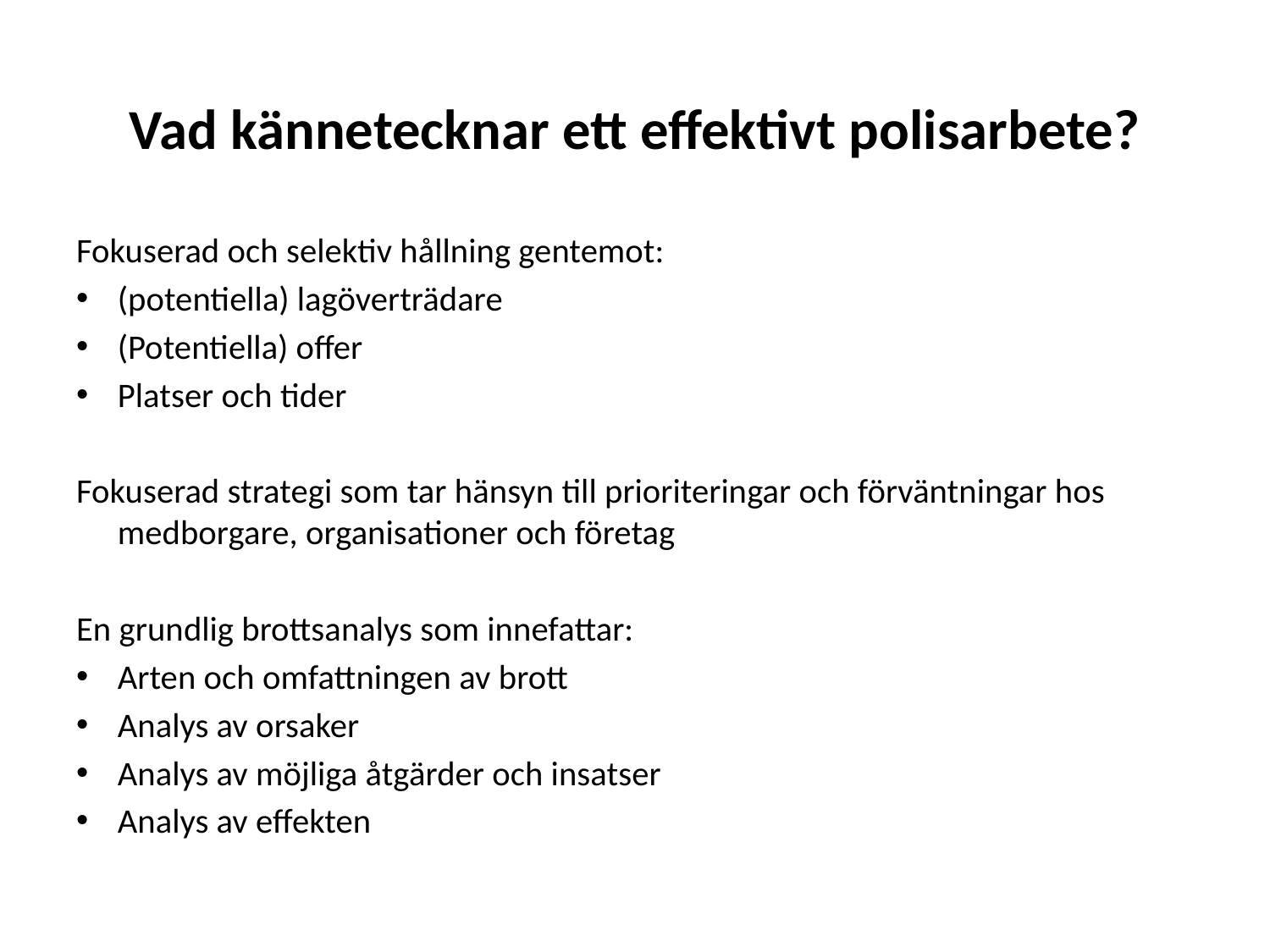

# Vad kännetecknar ett effektivt polisarbete?
Fokuserad och selektiv hållning gentemot:
(potentiella) lagöverträdare
(Potentiella) offer
Platser och tider

Fokuserad strategi som tar hänsyn till prioriteringar och förväntningar hos medborgare, organisationer och företag

En grundlig brottsanalys som innefattar:
Arten och omfattningen av brott
Analys av orsaker
Analys av möjliga åtgärder och insatser
Analys av effekten